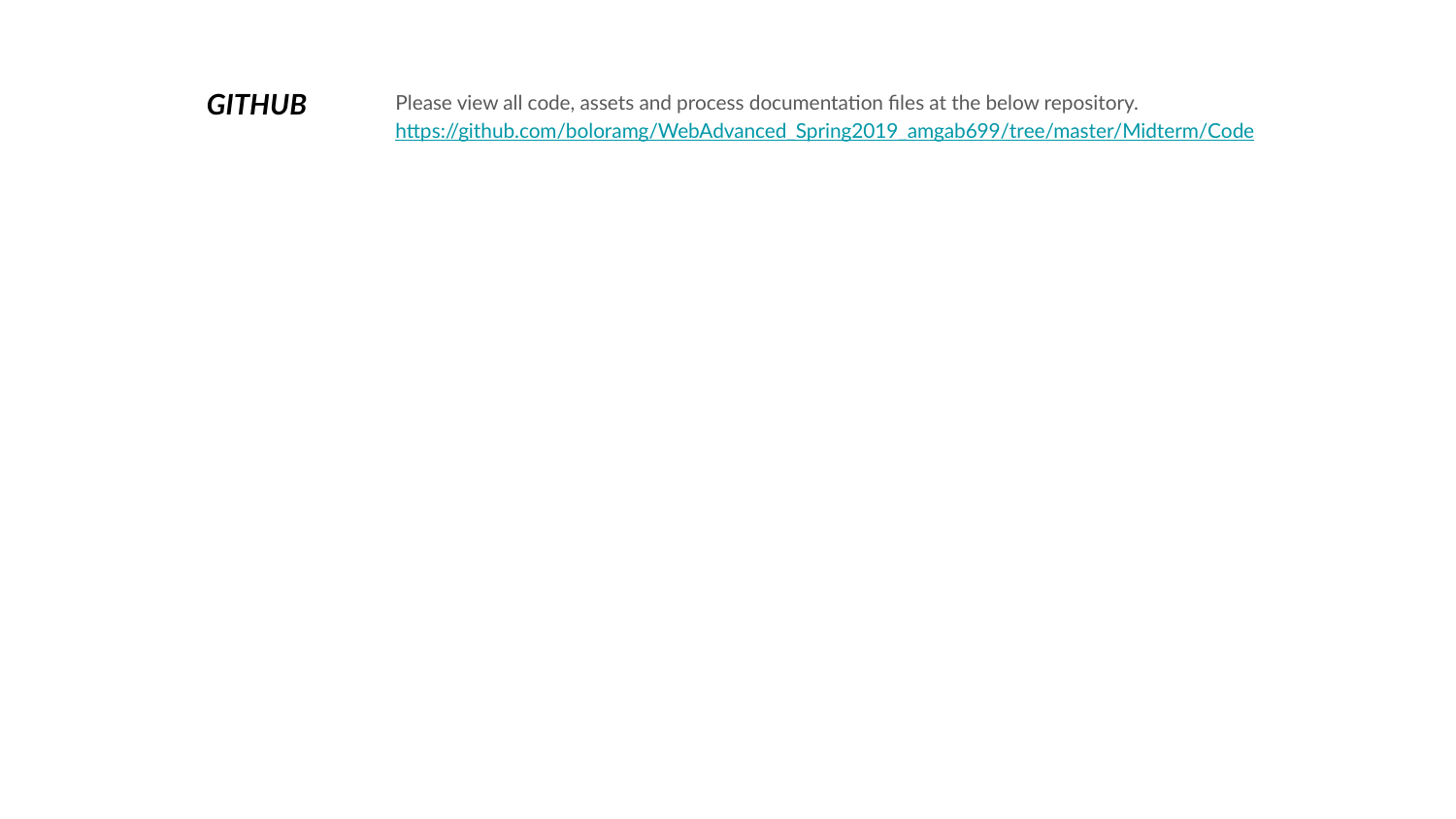

GITHUB
Please view all code, assets and process documentation files at the below repository. https://github.com/boloramg/WebAdvanced_Spring2019_amgab699/tree/master/Midterm/Code